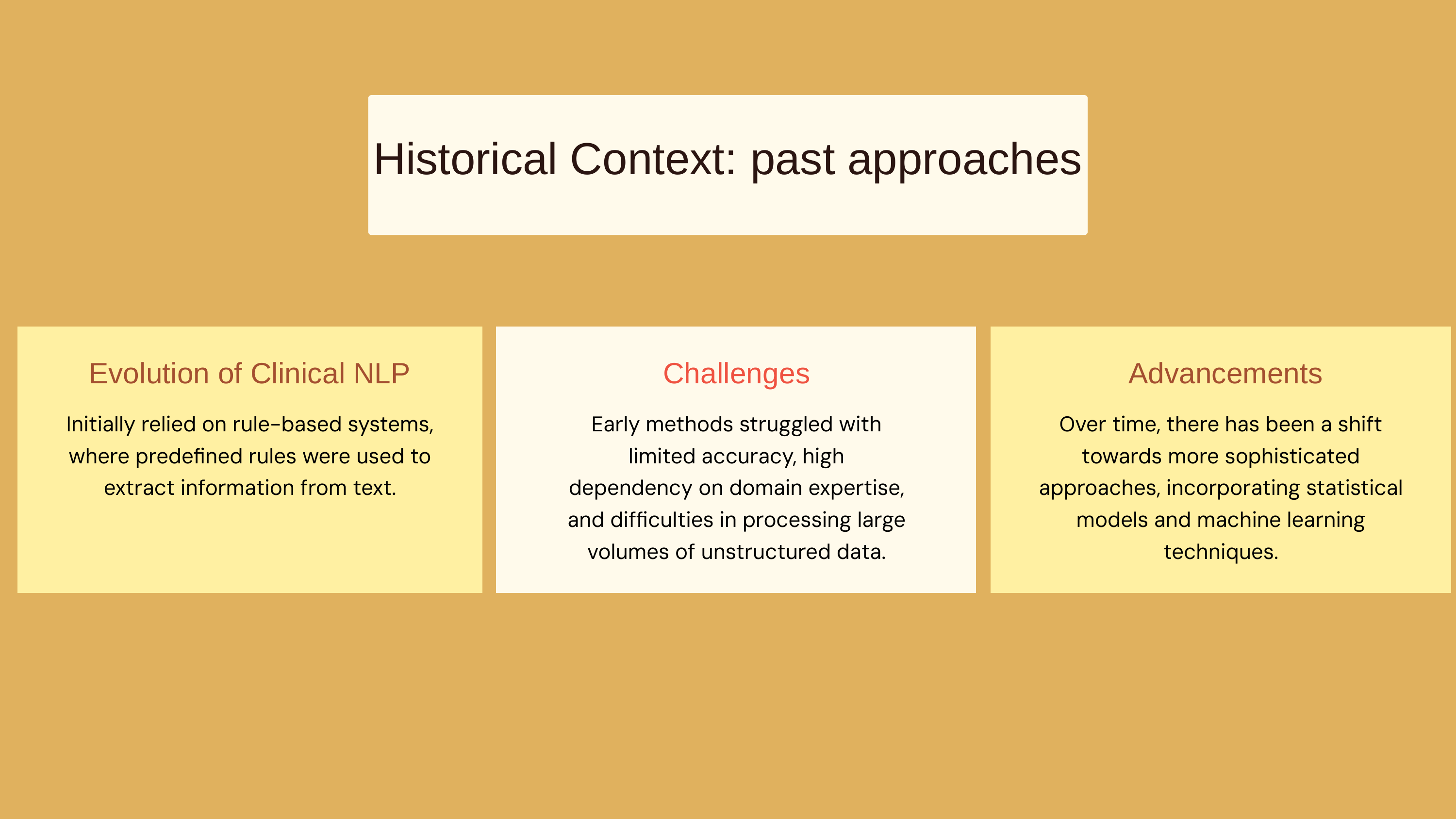

Historical Context: past approaches

Evolution of Clinical NLP
Challenges
Advancements
Initially relied on rule-based systems, where predefined rules were used to extract information from text.
Early methods struggled with limited accuracy, high dependency on domain expertise, and difficulties in processing large volumes of unstructured data.
Over time, there has been a shift towards more sophisticated approaches, incorporating statistical models and machine learning techniques.